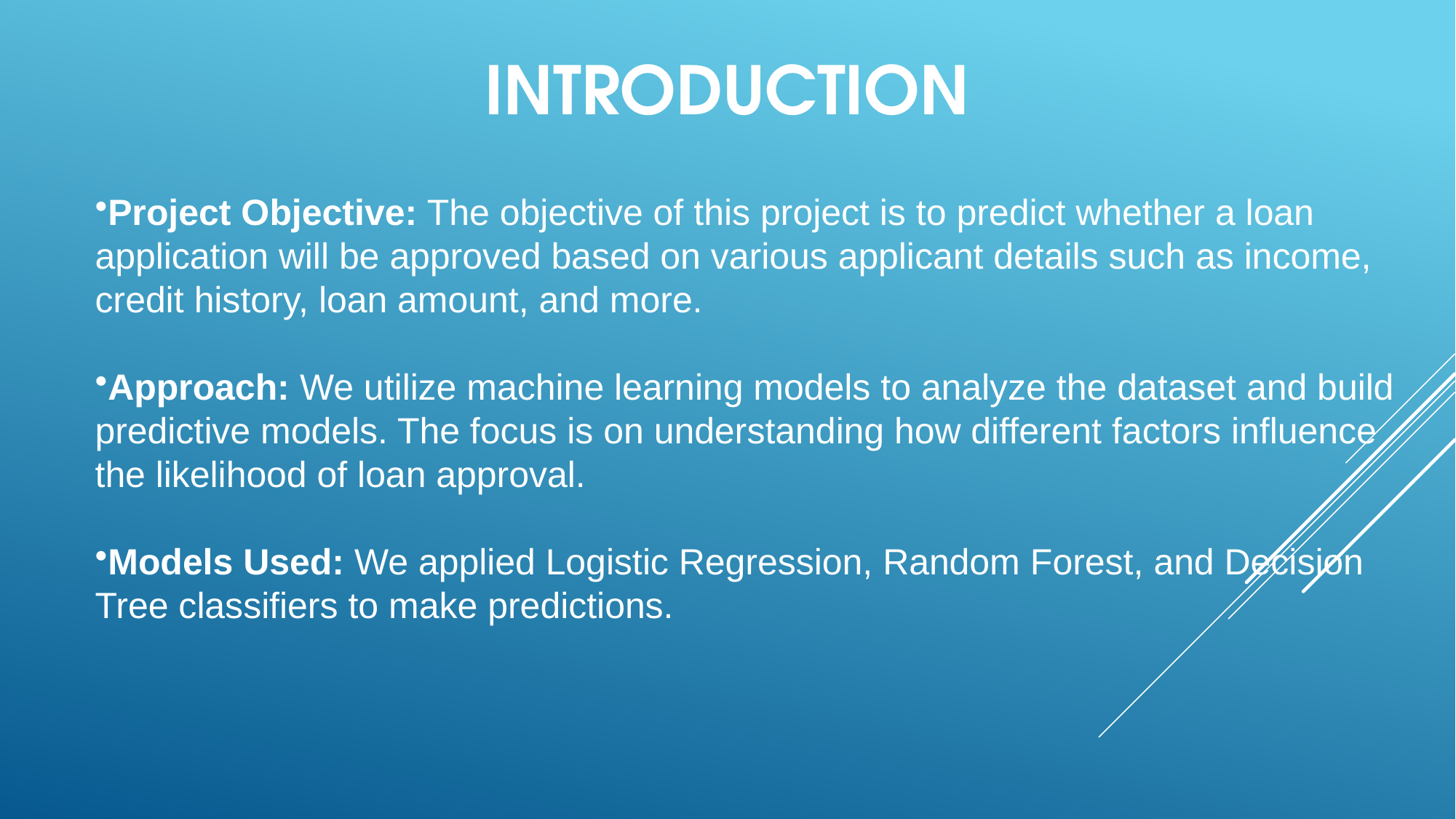

INTRODUCTION
Project Objective: The objective of this project is to predict whether a loan application will be approved based on various applicant details such as income, credit history, loan amount, and more.

Approach: We utilize machine learning models to analyze the dataset and build predictive models. The focus is on understanding how different factors influence the likelihood of loan approval.

Models Used: We applied Logistic Regression, Random Forest, and Decision Tree classifiers to make predictions.